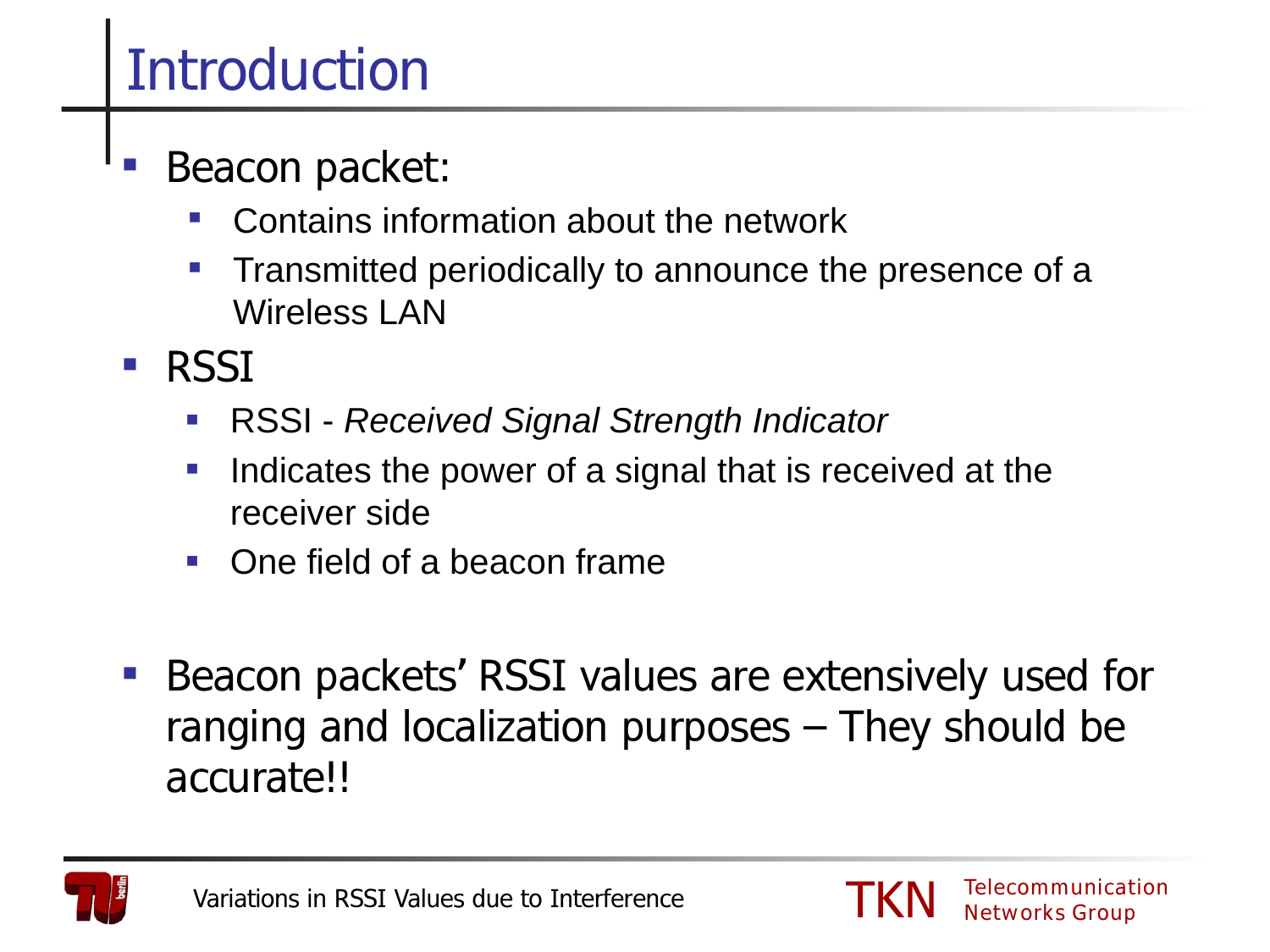

# Introduction
Beacon packet:
Contains information about the network
Transmitted periodically to announce the presence of a Wireless LAN
RSSI
RSSI - Received Signal Strength Indicator
Indicates the power of a signal that is received at the receiver side
One field of a beacon frame

Beacon packets’ RSSI values are extensively used for ranging and localization purposes – They should be accurate!!